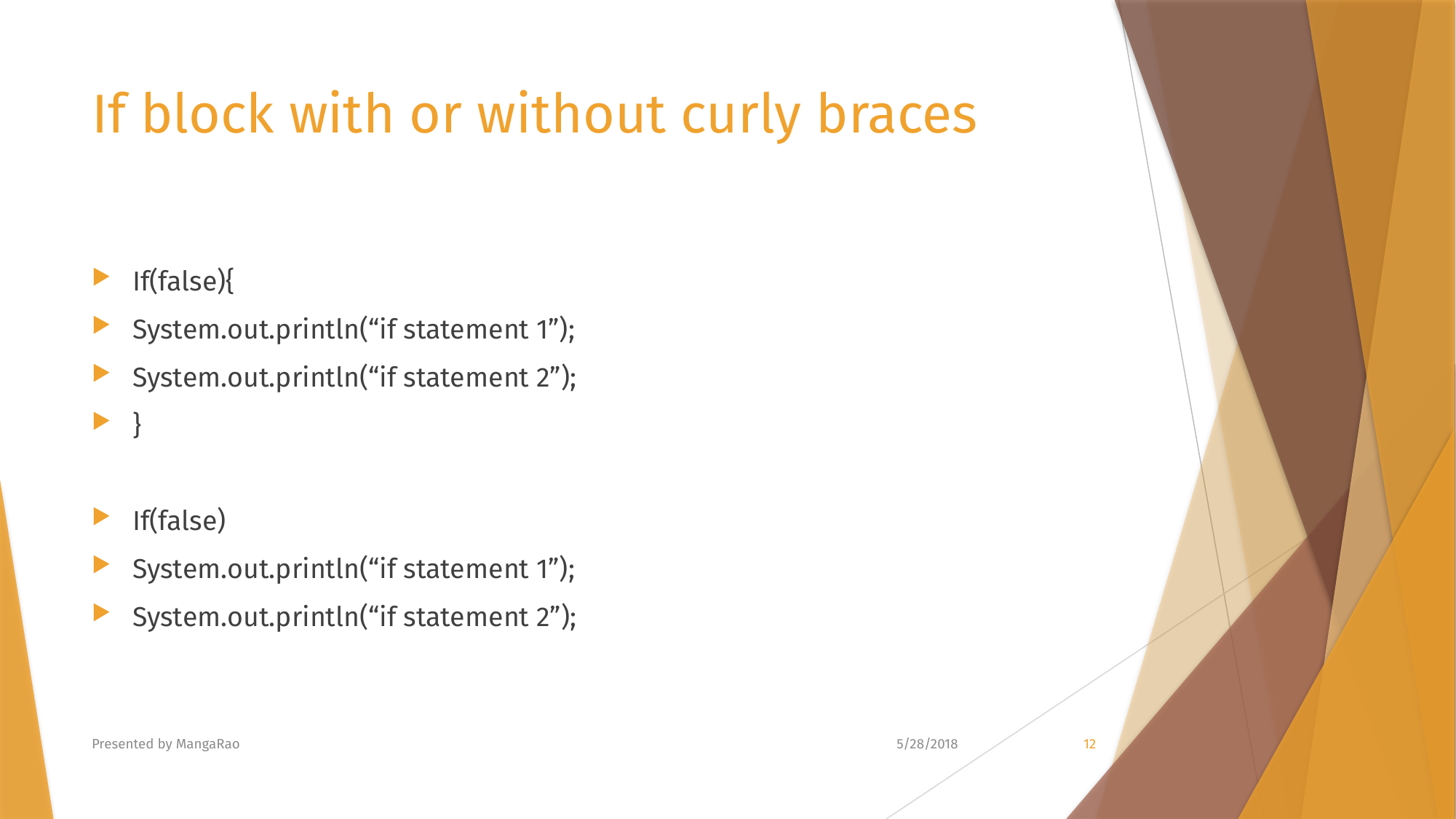

# If block with or without curly braces
If(false){
System.out.println(“if statement 1”);
System.out.println(“if statement 2”);
}

If(false)
System.out.println(“if statement 1”);
System.out.println(“if statement 2”);

Presented by MangaRao
5/28/2018
12